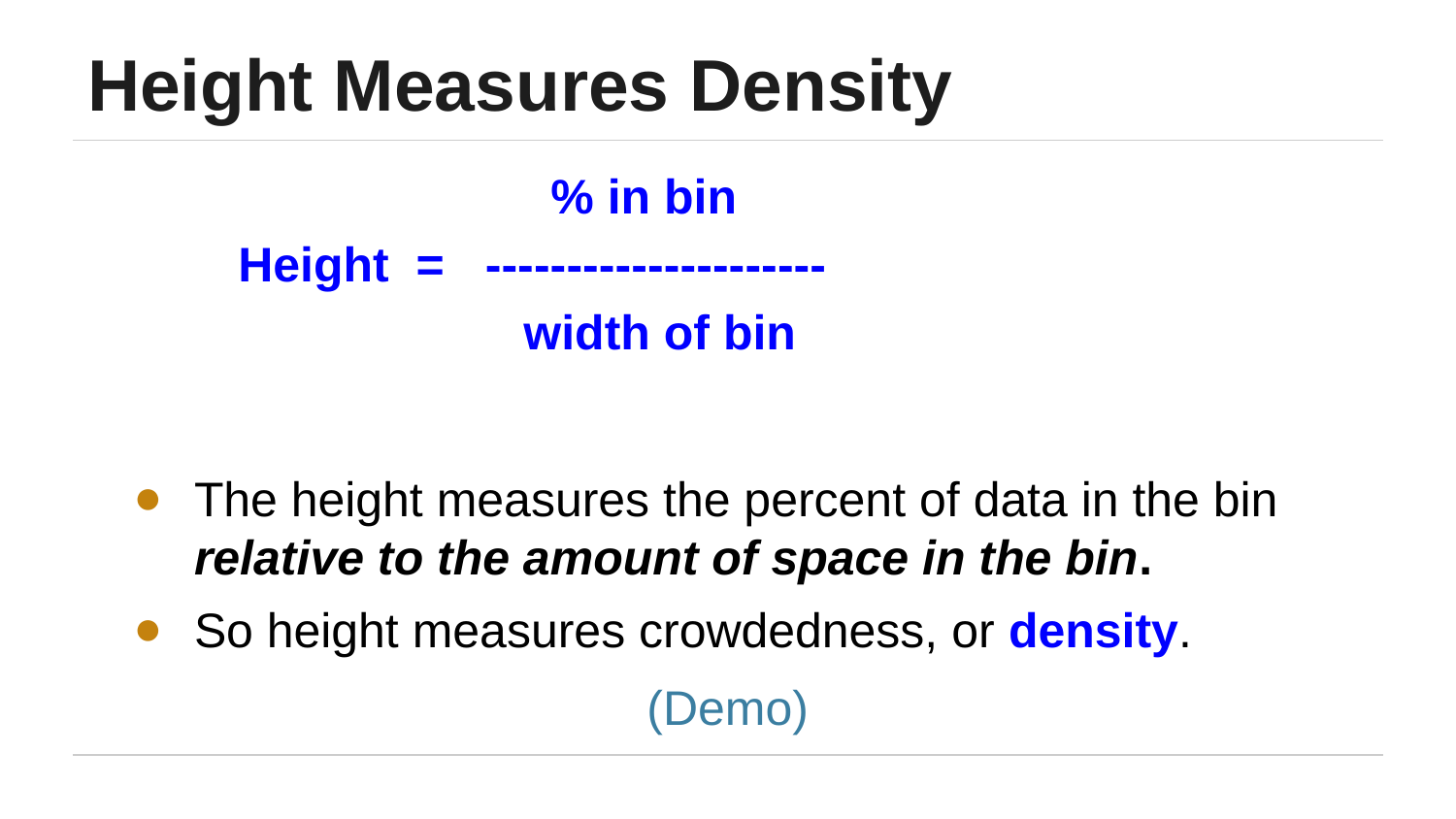

# Height Measures Density
                       % in bin
Height  =   ---------------------
                     width of bin
The height measures the percent of data in the bin relative to the amount of space in the bin.

So height measures crowdedness, or density.
(Demo)